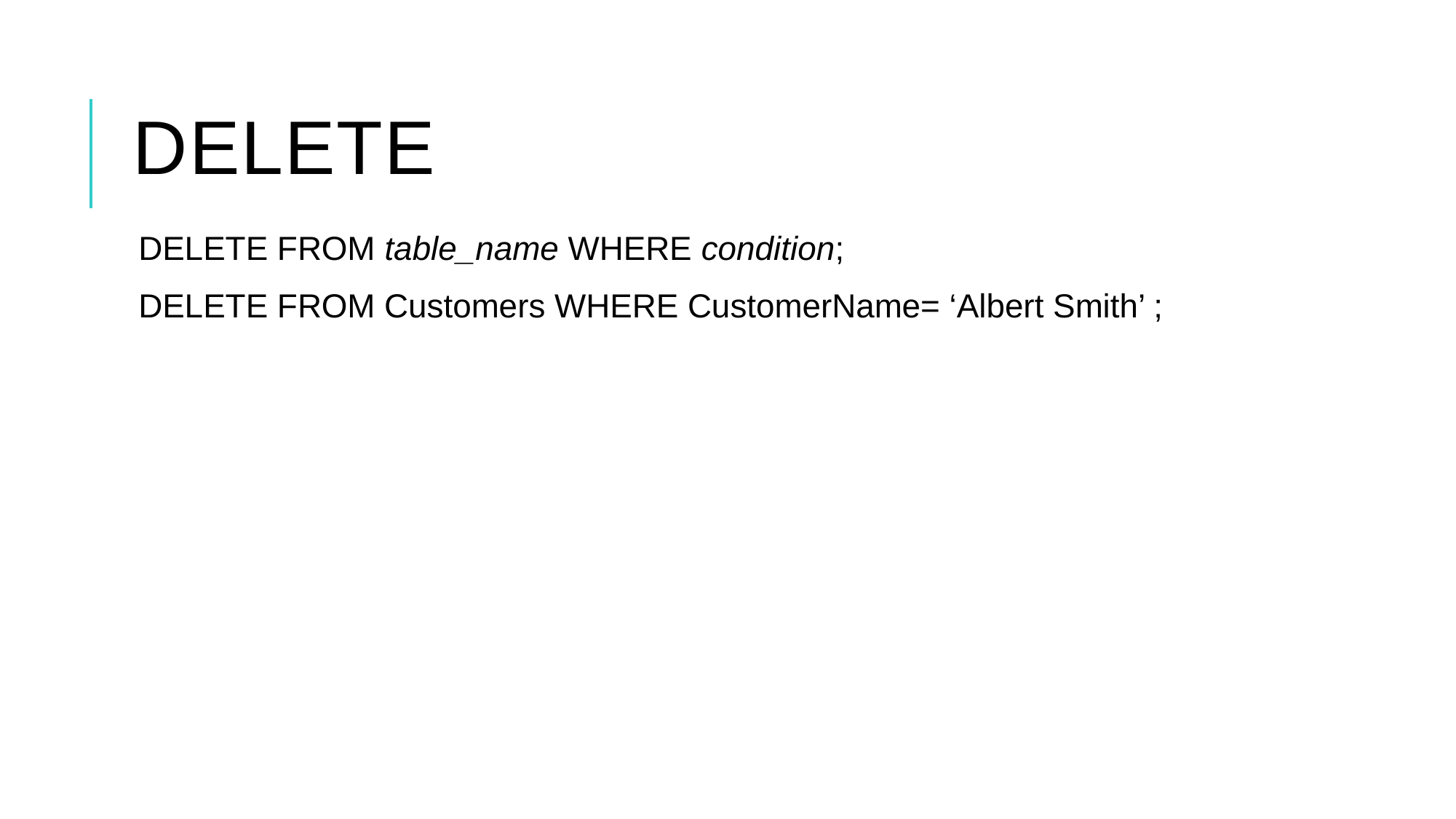

# delete
DELETE FROM table_name WHERE condition;
DELETE FROM Customers WHERE CustomerName= ‘Albert Smith’ ;